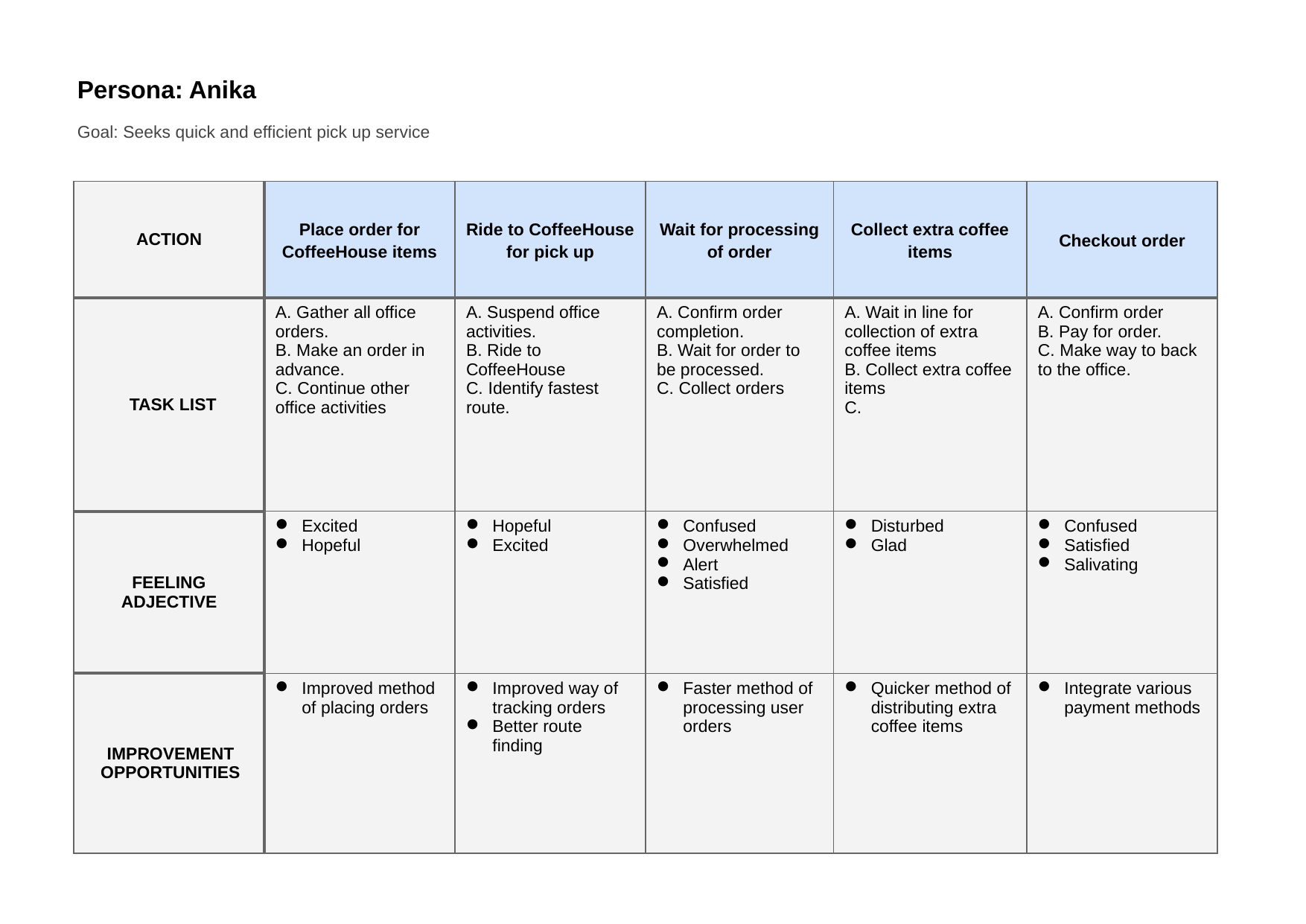

Persona: Anika
Goal: Seeks quick and efficient pick up service
| ACTION | Place order for CoffeeHouse items | Ride to CoffeeHouse for pick up | Wait for processing of order | Collect extra coffee items | Checkout order |
| --- | --- | --- | --- | --- | --- |
| TASK LIST | A. Gather all office orders. B. Make an order in advance. C. Continue other office activities | A. Suspend office activities. B. Ride to CoffeeHouse C. Identify fastest route. | A. Confirm order completion. B. Wait for order to be processed. C. Collect orders | A. Wait in line for collection of extra coffee items B. Collect extra coffee items C. | A. Confirm order B. Pay for order. C. Make way to back to the office. |
| FEELING ADJECTIVE | Excited Hopeful | Hopeful Excited | Confused Overwhelmed Alert Satisfied | Disturbed Glad | Confused Satisfied Salivating |
| IMPROVEMENT OPPORTUNITIES | Improved method of placing orders | Improved way of tracking orders Better route finding | Faster method of processing user orders | Quicker method of distributing extra coffee items | Integrate various payment methods |